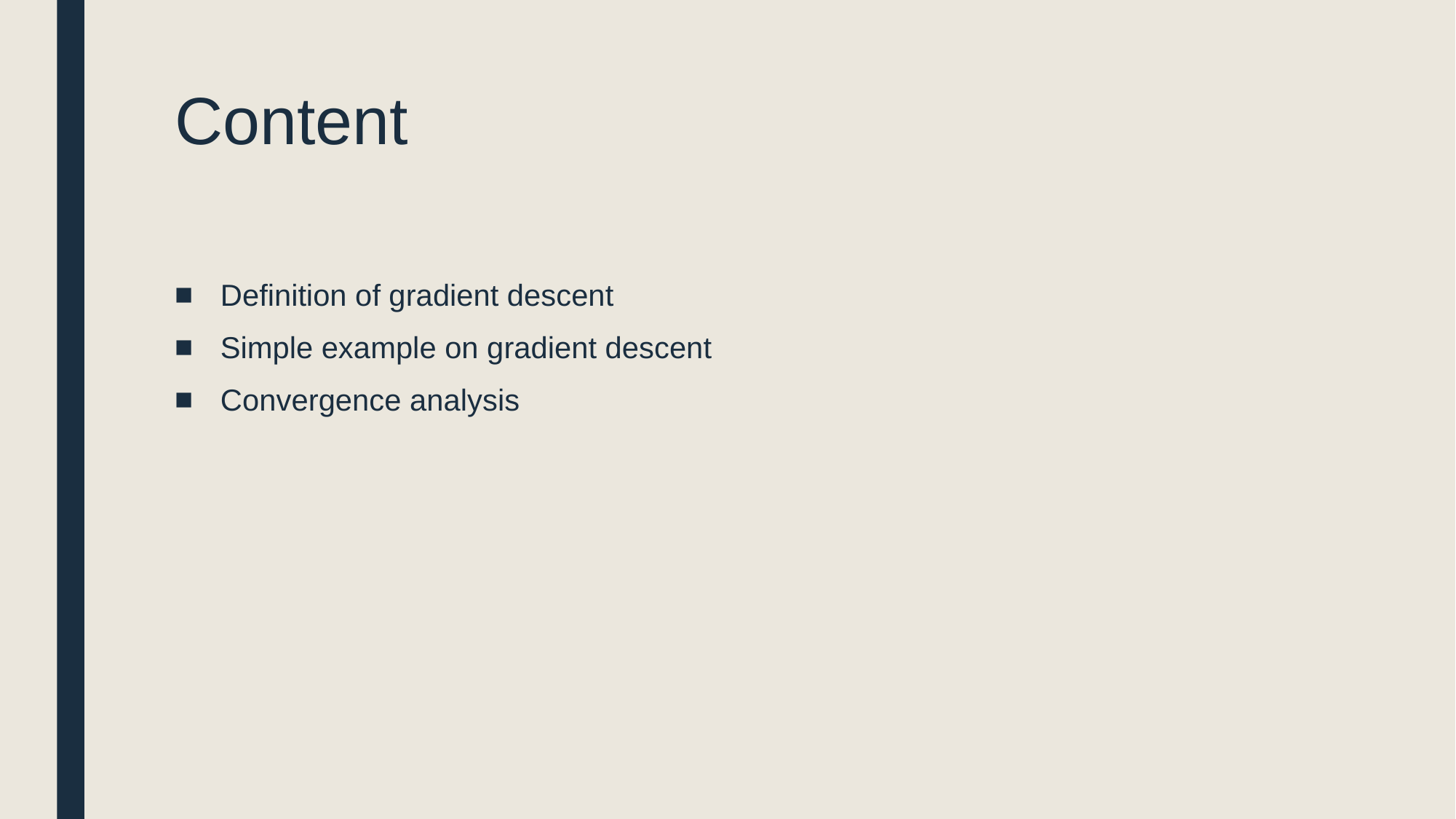

# Content
Definition of gradient descent
Simple example on gradient descent
Convergence analysis